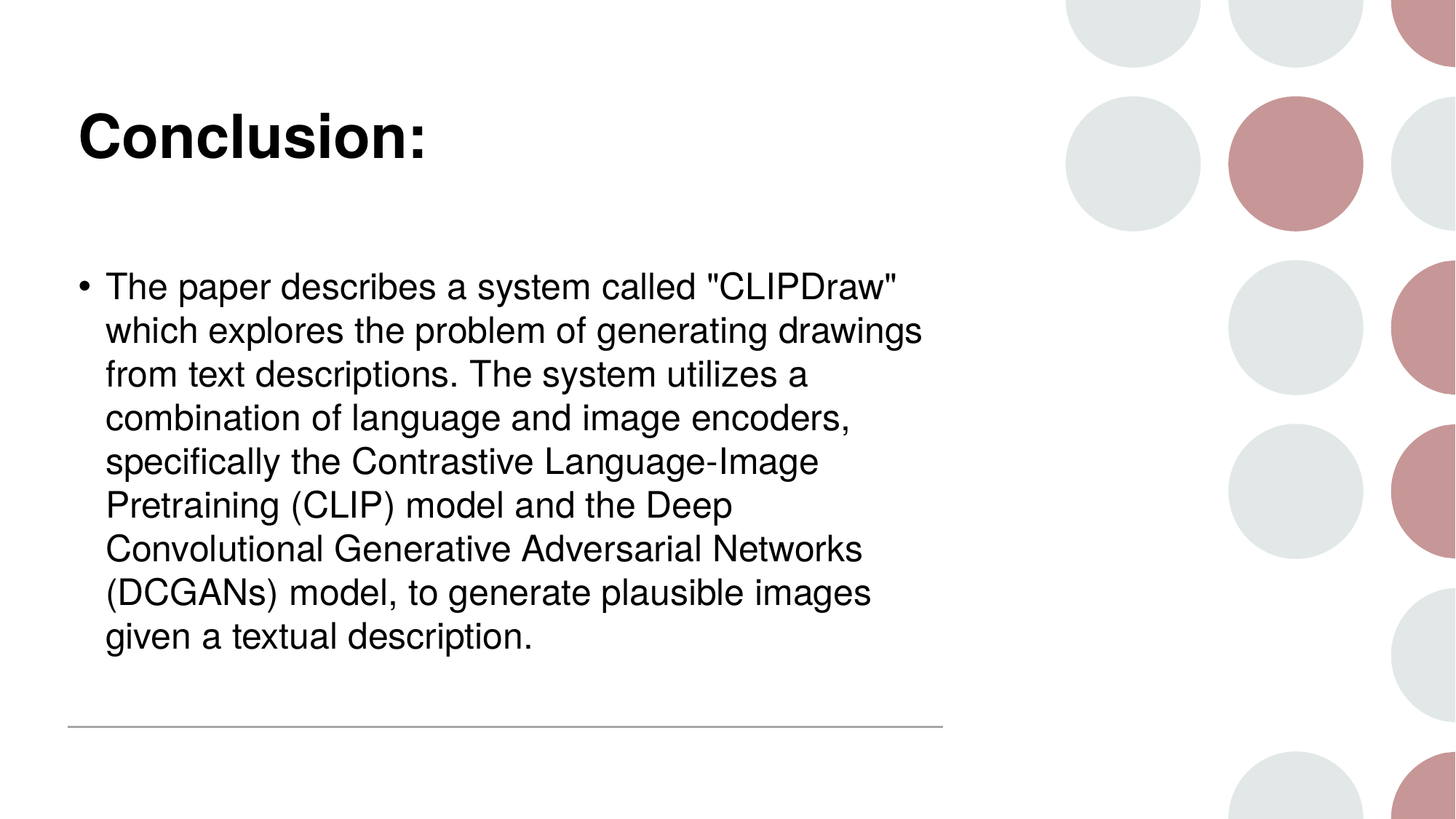

# Conclusion:
The paper describes a system called "CLIPDraw" which explores the problem of generating drawings from text descriptions. The system utilizes a combination of language and image encoders, specifically the Contrastive Language-Image Pretraining (CLIP) model and the Deep Convolutional Generative Adversarial Networks (DCGANs) model, to generate plausible images given a textual description.